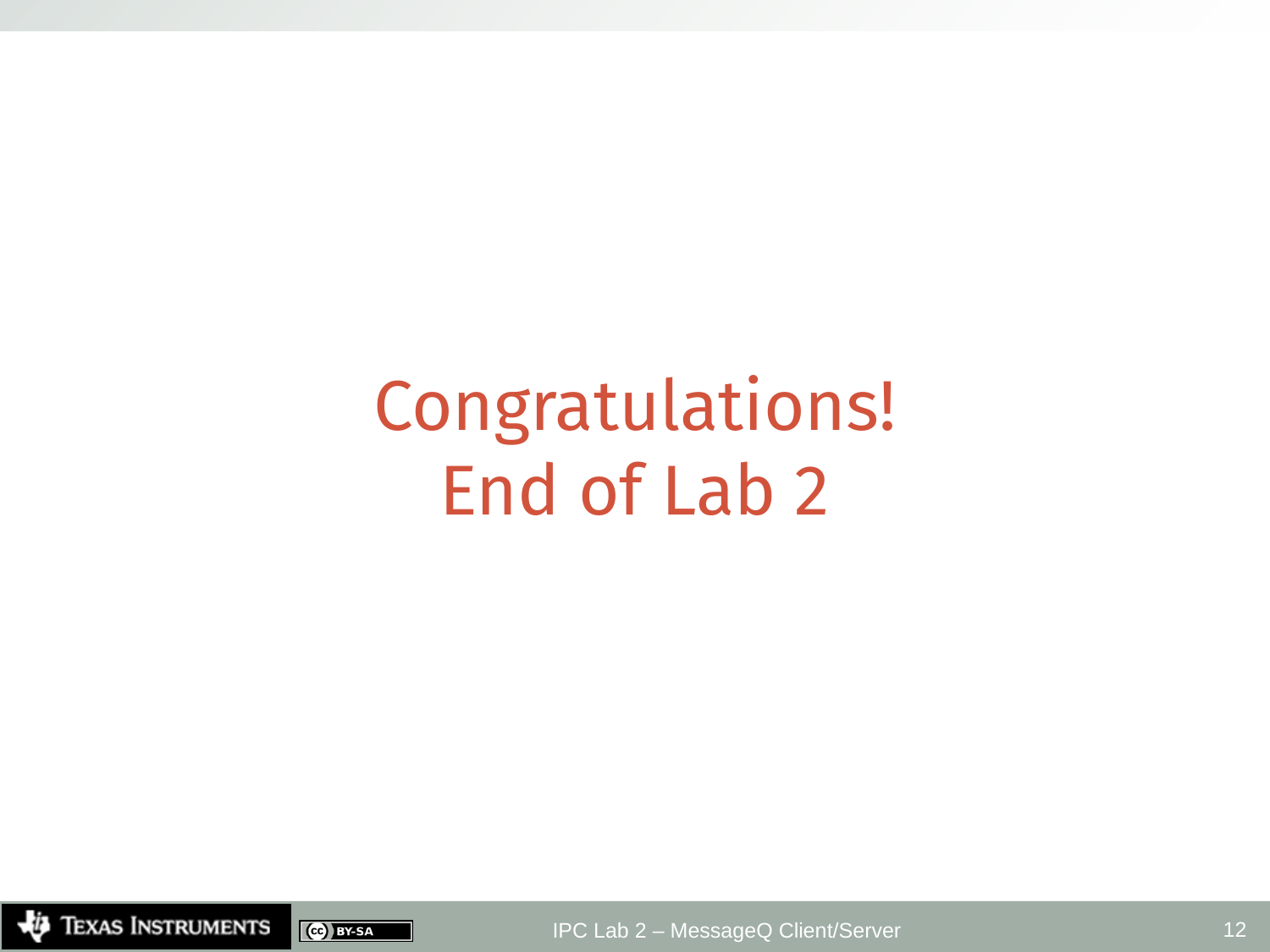

# Congratulations! End of Lab 2
12
IPC Lab 2 – MessageQ Client/Server